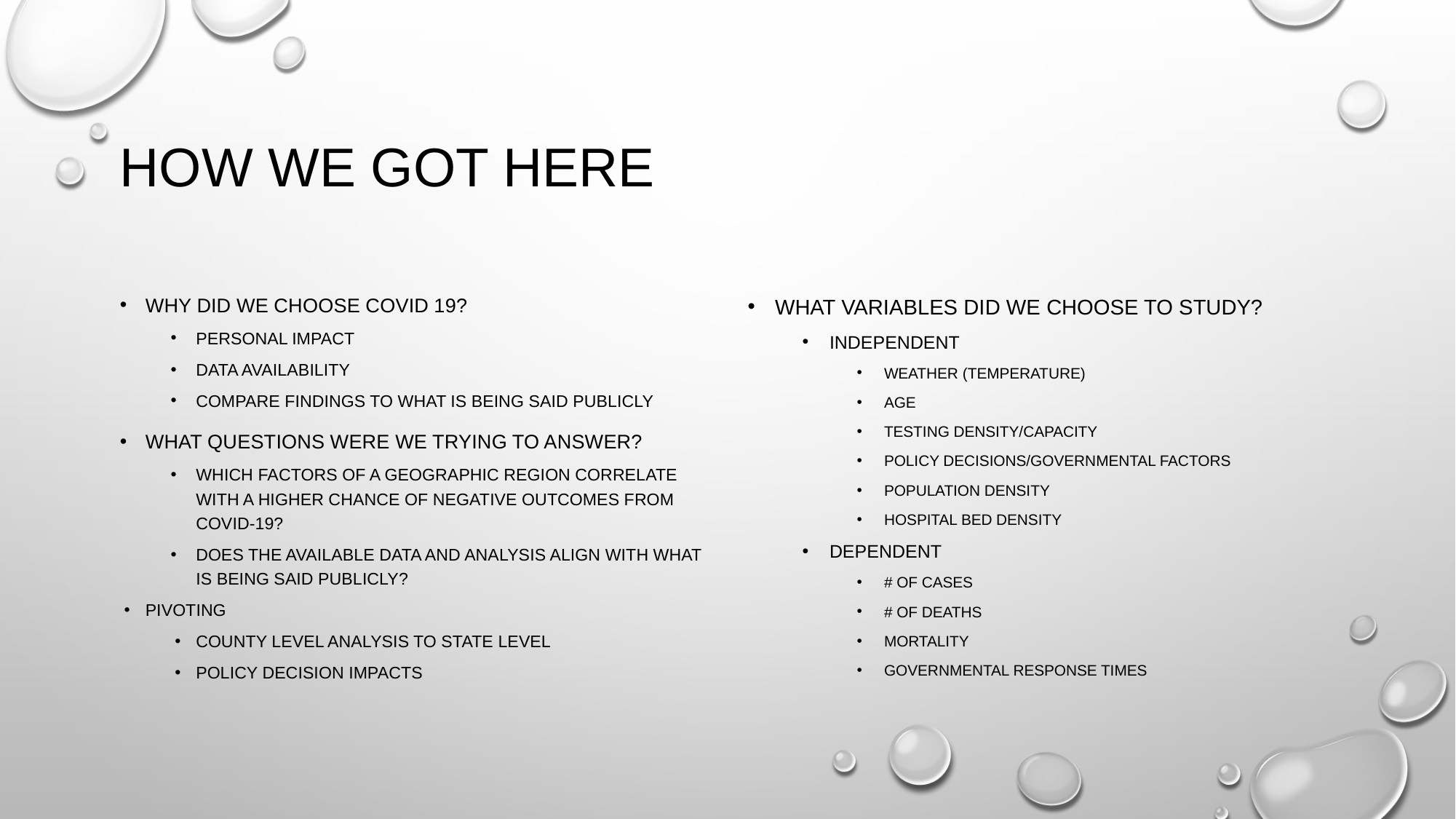

# HOW WE GOT HERE
WHY DID WE CHOOSE COVID 19?
PERSONAL IMPACT
DATA AVAILABILITY
COMPARE FINDINGS TO WHAT IS BEING SAID PUBLICLY
WHAT QUESTIONS WERE WE TRYING TO ANSWER?
WHICH FACTORS OF A GEOGRAPHIC REGION CORRELATE WITH A HIGHER CHANCE OF NEGATIVE OUTCOMES FROM COVID-19?
DOES THE AVAILABLE DATA AND ANALYSIS ALIGN WITH WHAT IS BEING SAID PUBLICLY?
PIVOTING
COUNTY LEVEL ANALYSIS TO STATE LEVEL
POLICY DECISION IMPACTS

WHAT VARIABLES DID WE CHOOSE TO STUDY?
INDEPENDENT
WEATHER (TEMPERATURE)
AGE
TESTING DENSITY/CAPACITY
POLICY DECISIONS/GOVERNMENTAL FACTORS
POPULATION DENSITY
HOSPITAL BED DENSITY
DEPENDENT
# OF CASES
# OF DEATHS
MORTALITY
GOVERNMENTAL RESPONSE TIMES